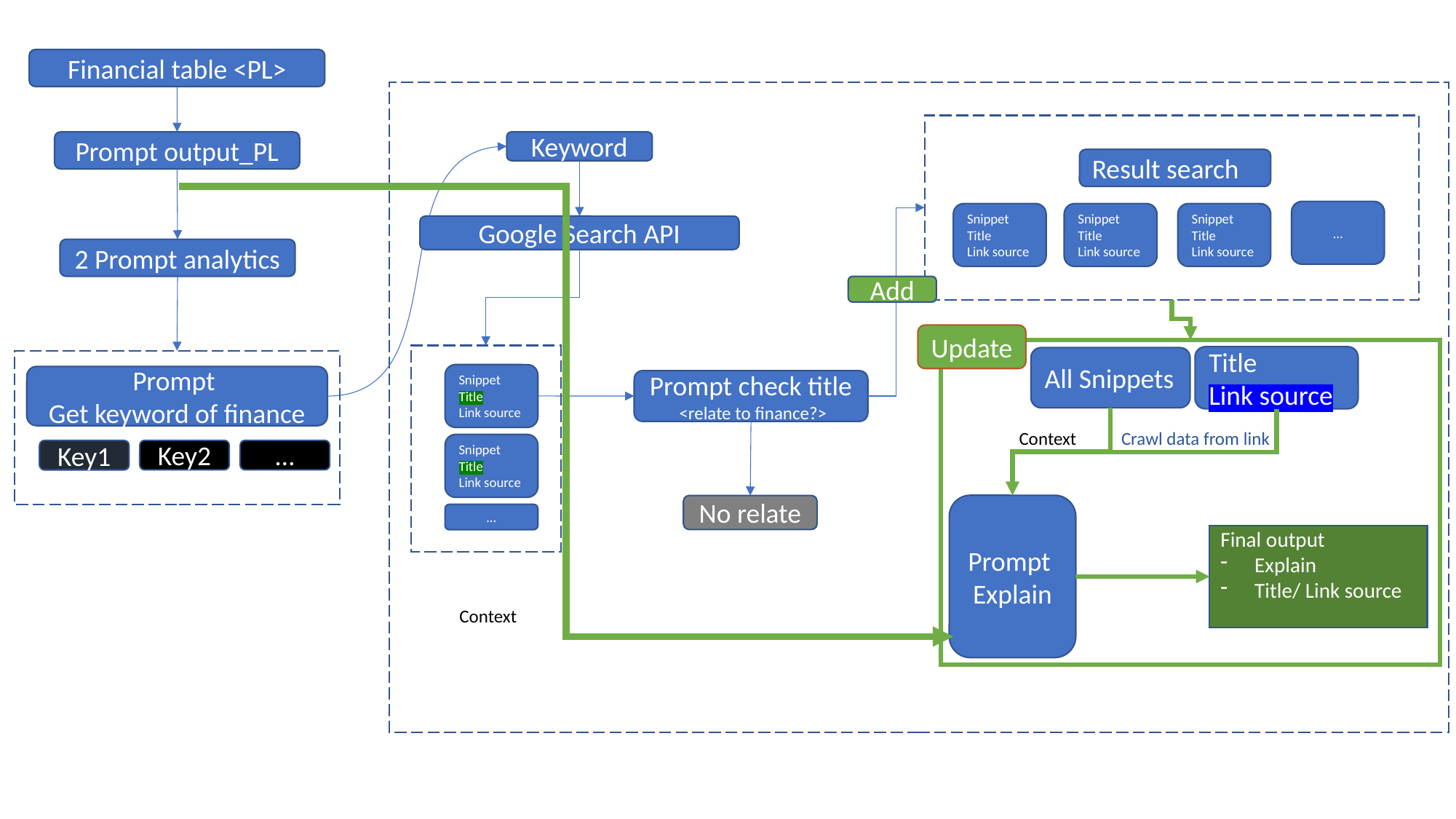

Financial table <PL>

Prompt output_PL
Keyword
Result search
…
Snippet
Title
Link source
Snippet
Title
Link source
Snippet
Title
Link source
Google Search API
2 Prompt analytics
Add
Update

Title
Link source
All Snippets

Snippet
Title
Link source
Prompt
Get keyword of finance
Prompt check title
 <relate to finance?>
Crawl data from link
Context
Snippet
Title
Link source
…
Key2
Key1
Prompt
Explain
No relate
…
Final output
Explain
Title/ Link source

Context